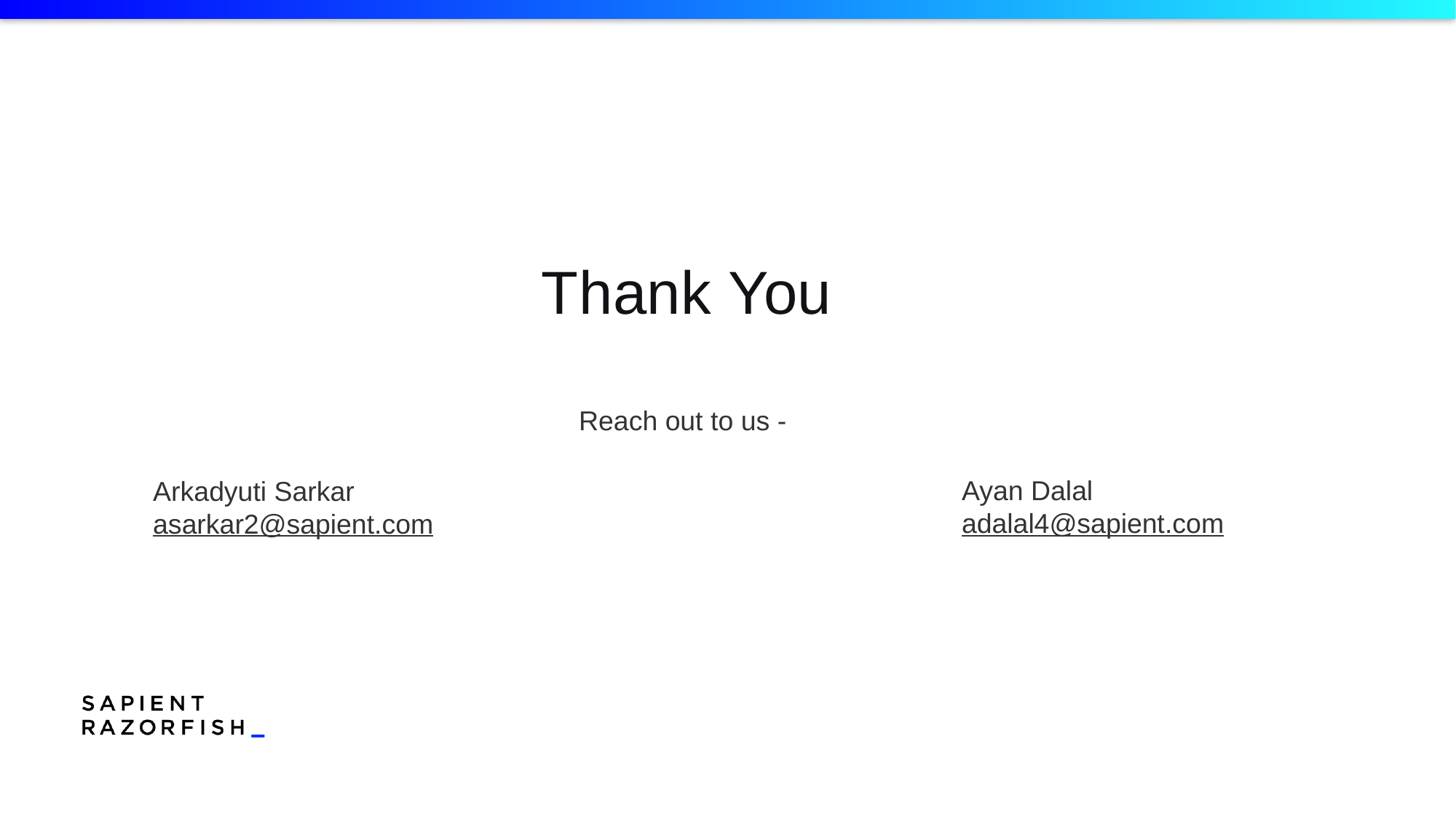

# Thank You
Reach out to us -
Ayan Dalal
adalal4@sapient.com
Arkadyuti Sarkar
asarkar2@sapient.com